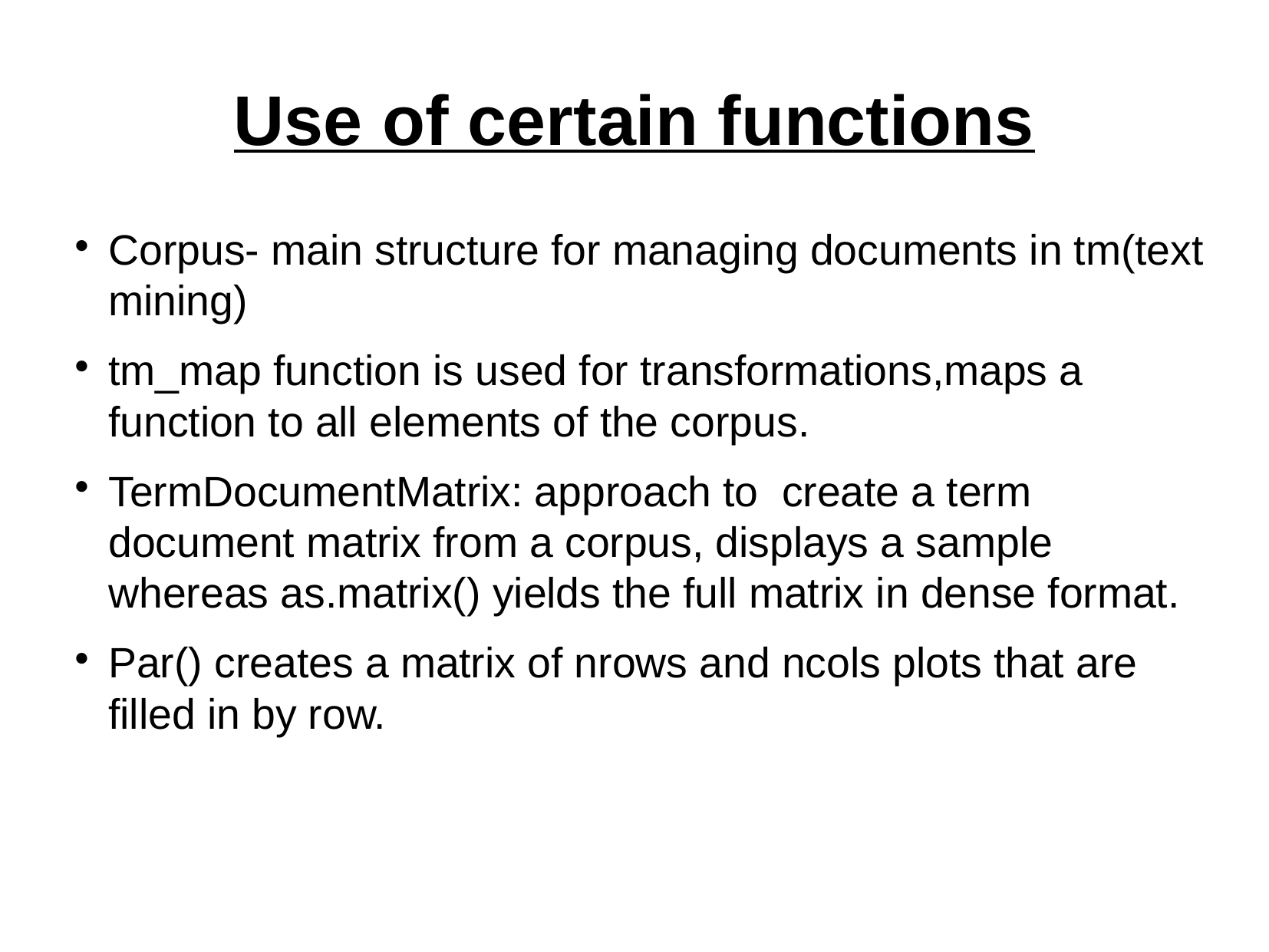

Use of certain functions
Corpus- main structure for managing documents in tm(text mining)
tm_map function is used for transformations,maps a function to all elements of the corpus.
TermDocumentMatrix: approach to  create a term document matrix from a corpus, displays a sample whereas as.matrix() yields the full matrix in dense format.
Par() creates a matrix of nrows and ncols plots that are filled in by row.